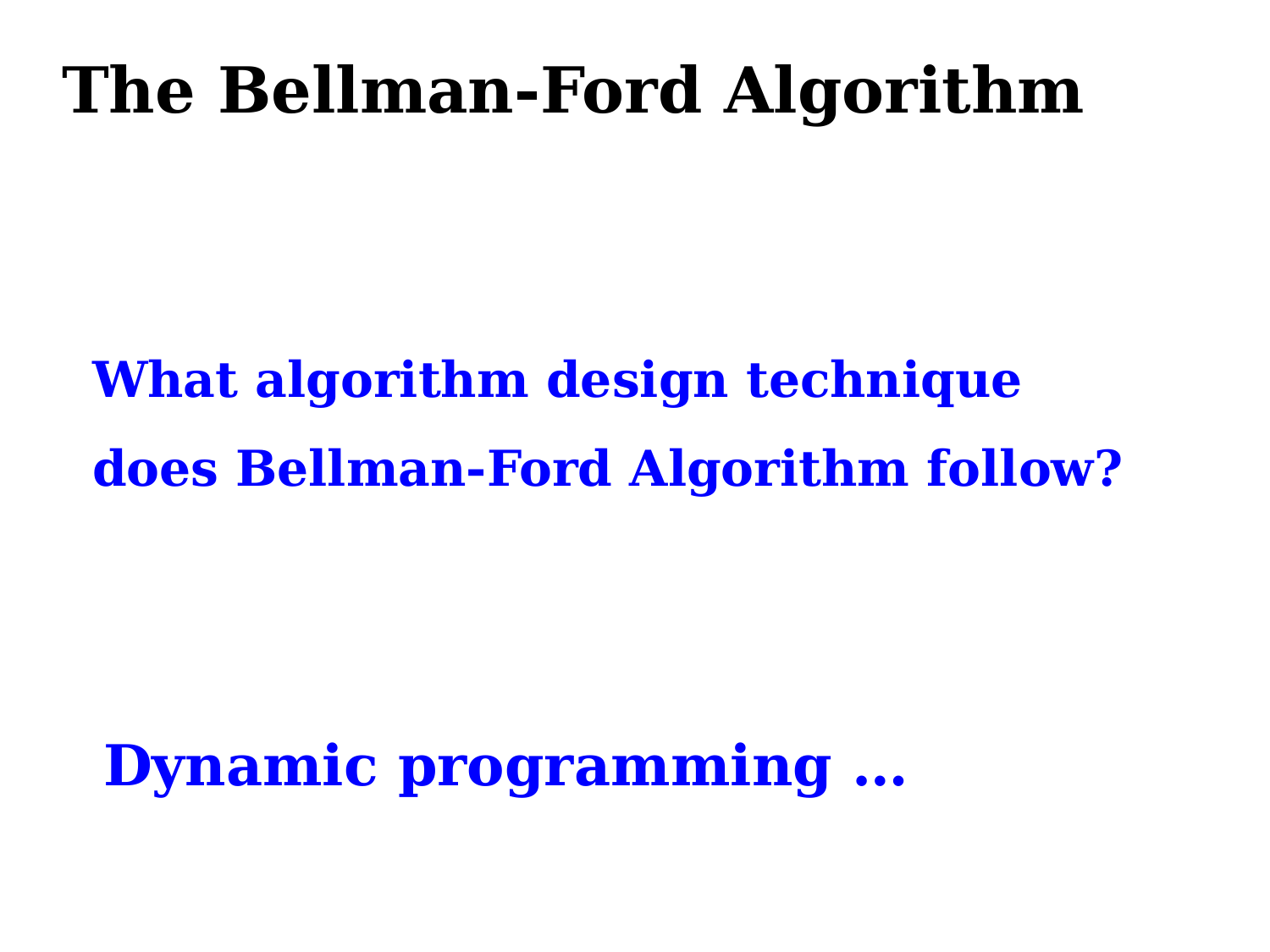

The Bellman-Ford Algorithm
What algorithm design technique does Bellman-Ford Algorithm follow?
Dynamic programming …